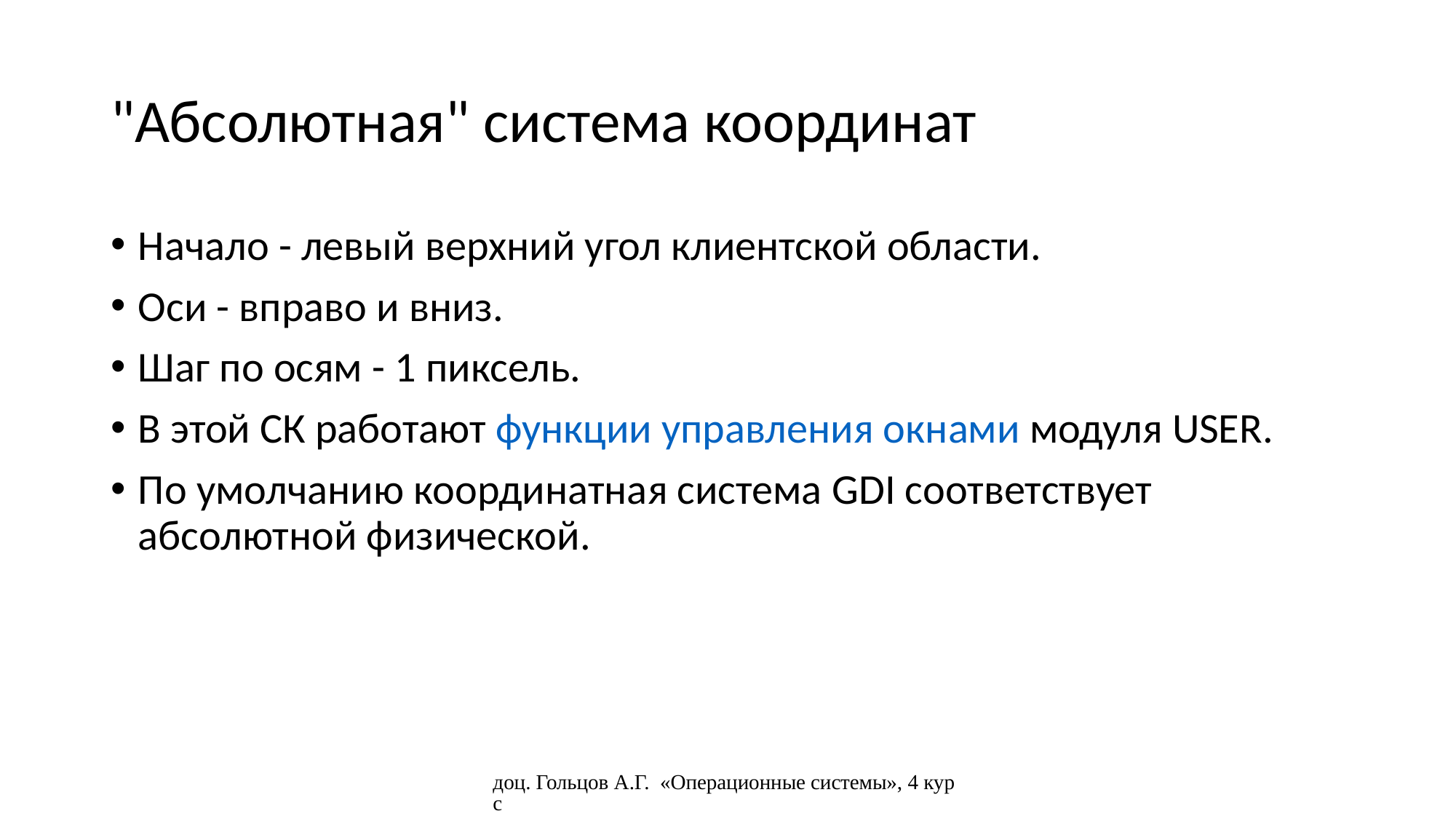

# "Абсолютная" система координат
Начало - левый верхний угол клиентской области.
Оси - вправо и вниз.
Шаг по осям - 1 пиксель.
В этой СК работают функции управления окнами модуля USER.
По умолчанию координатная система GDI соответствует абсолютной физической.
доц. Гольцов А.Г.  «Операционные системы», 4 курс